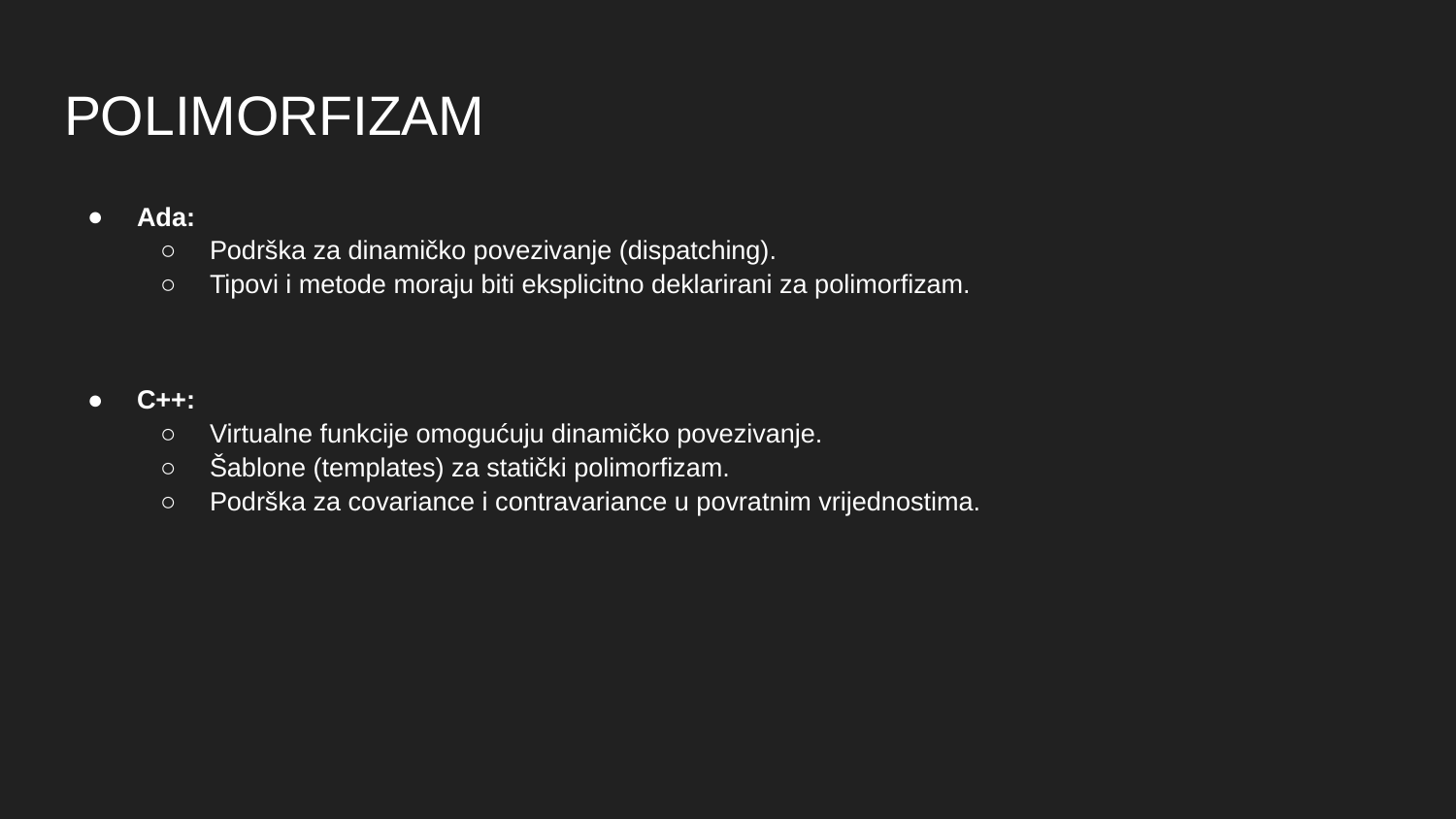

# POLIMORFIZAM
Ada:
Podrška za dinamičko povezivanje (dispatching).
Tipovi i metode moraju biti eksplicitno deklarirani za polimorfizam.

C++:
Virtualne funkcije omogućuju dinamičko povezivanje.
Šablone (templates) za statički polimorfizam.
Podrška za covariance i contravariance u povratnim vrijednostima.